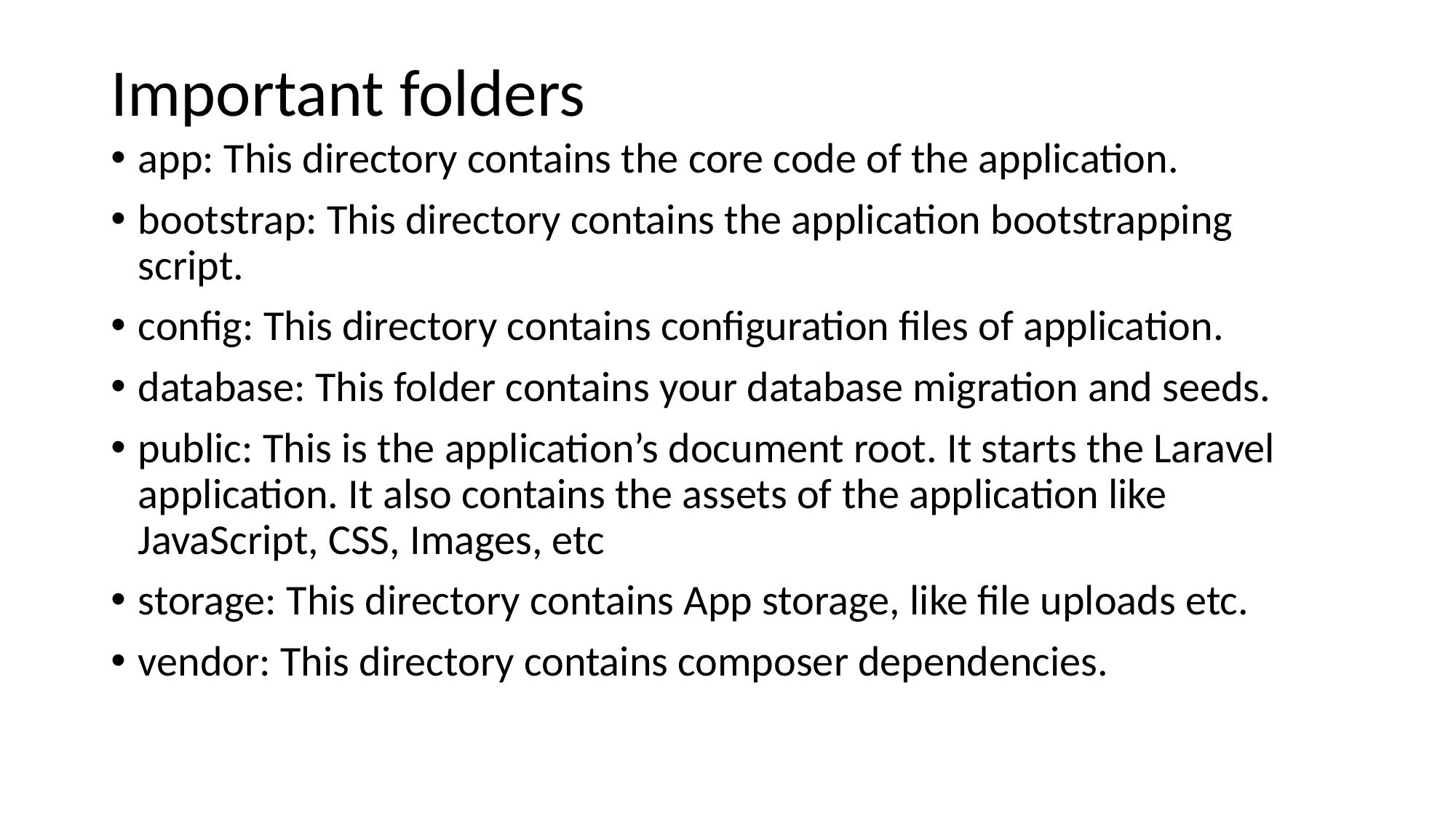

# Important folders
app: This directory contains the core code of the application.
bootstrap: This directory contains the application bootstrapping script.
config: This directory contains configuration files of application.
database: This folder contains your database migration and seeds.
public: This is the application’s document root. It starts the Laravel application. It also contains the assets of the application like JavaScript, CSS, Images, etc
storage: This directory contains App storage, like file uploads etc.
vendor: This directory contains composer dependencies.